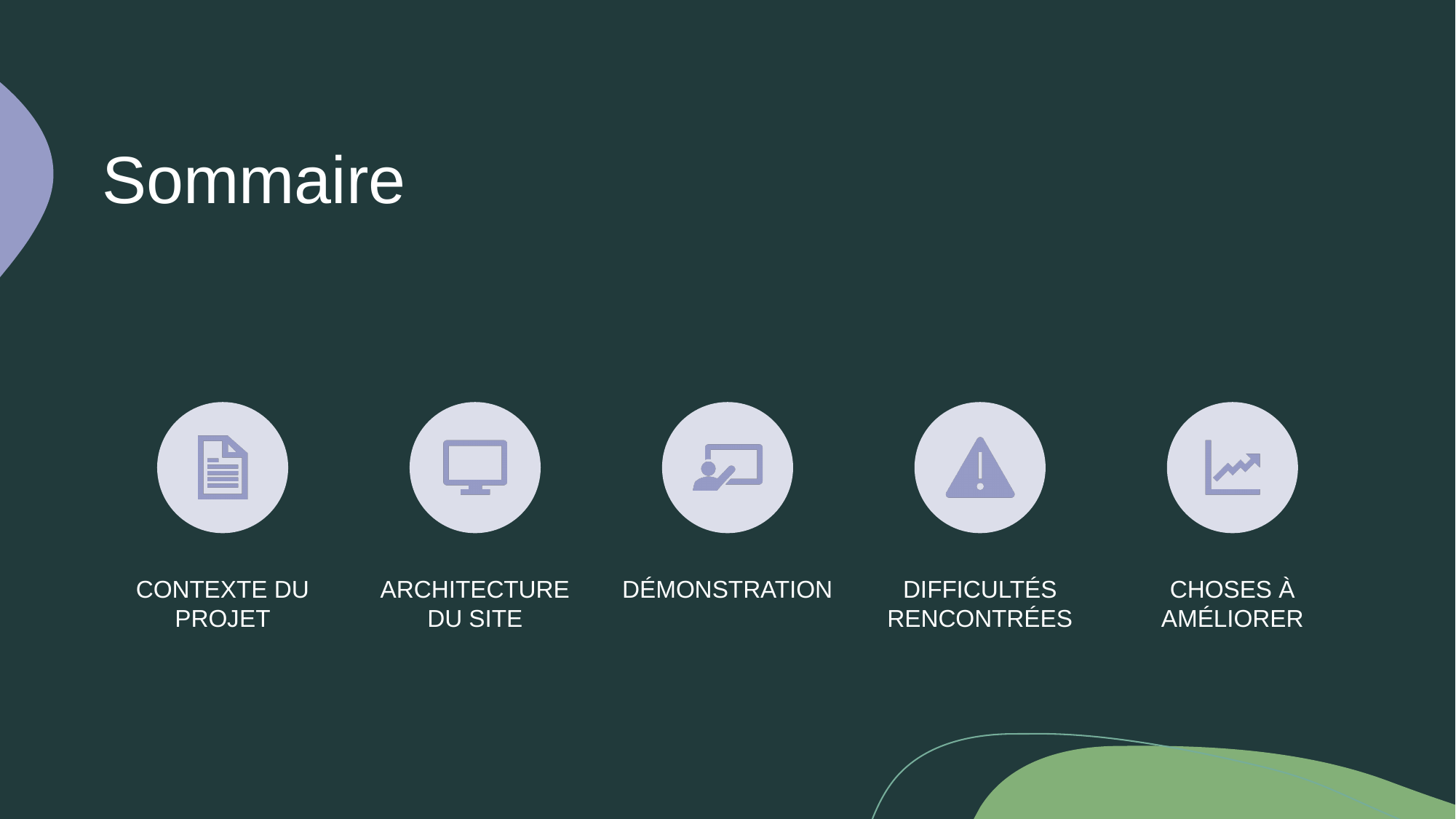

# Sommaire
Contexte du projet
Architecture du site
Démonstration
Difficultés rencontrées
Choses à améliorer